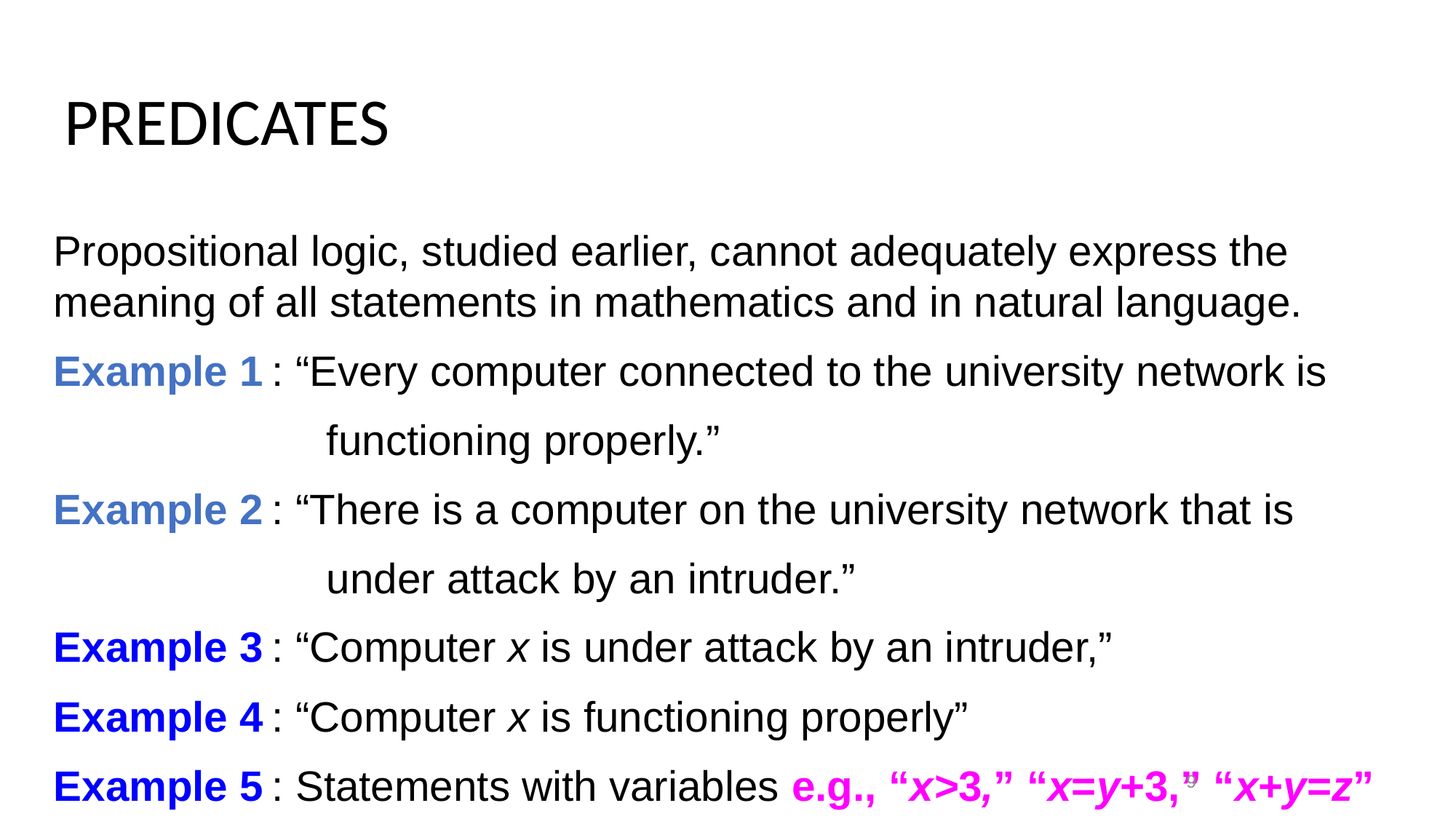

# PREDICATES
Propositional logic, studied earlier, cannot adequately express the meaning of all statements in mathematics and in natural language.
Example 1	: “Every computer connected to the university network is
functioning properly.”
Example 2	: “There is a computer on the university network that is
under attack by an intruder.”
Example 3	: “Computer x is under attack by an intruder,”
Example 4	: “Computer x is functioning properly”
Example 5	: Statements with variables e.g., “x>3,” “x=y+3,” “x+y=z”
9